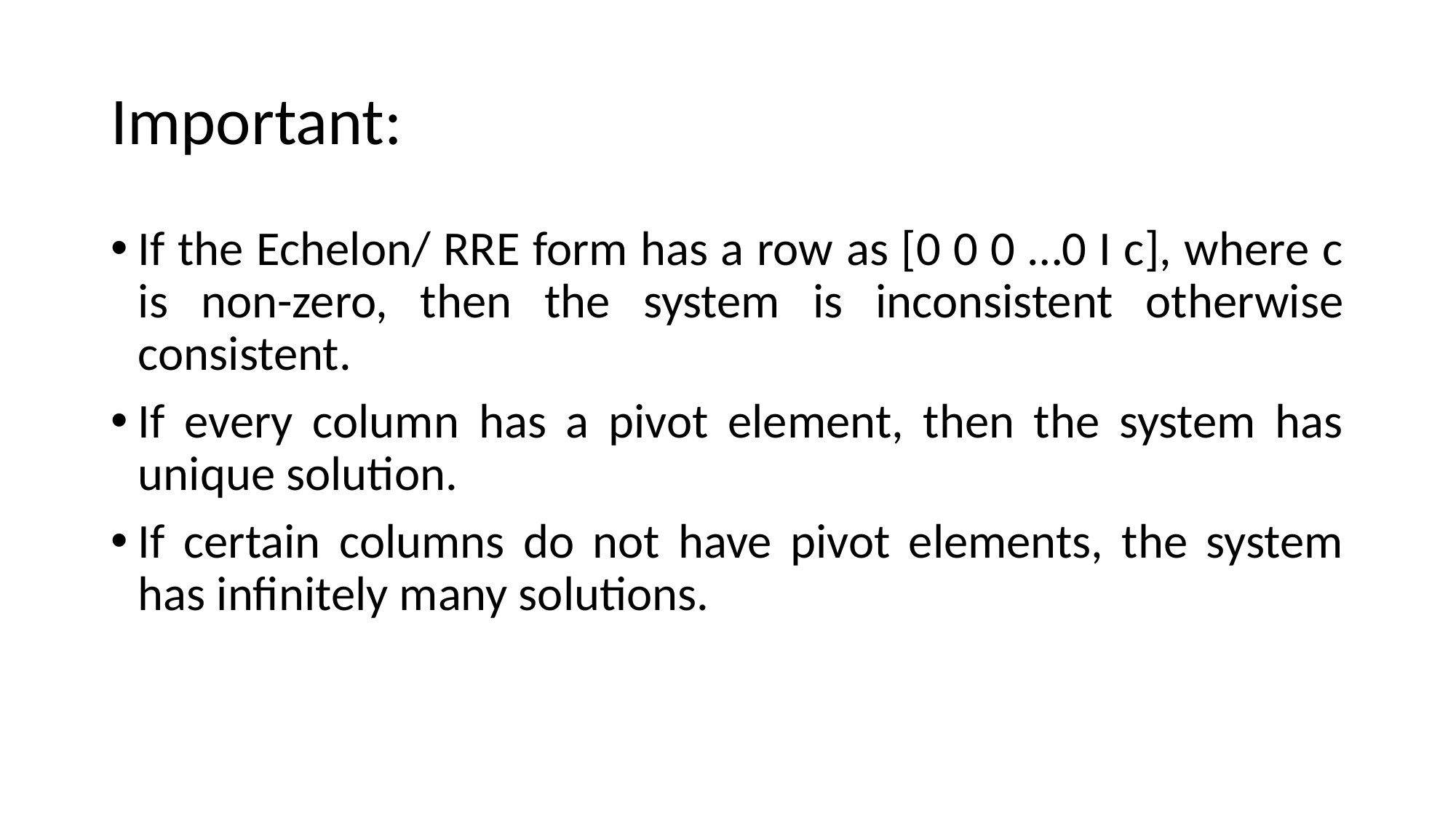

# Important:
If the Echelon/ RRE form has a row as [0 0 0 …0 I c], where c is non-zero, then the system is inconsistent otherwise consistent.
If every column has a pivot element, then the system has unique solution.
If certain columns do not have pivot elements, the system has infinitely many solutions.